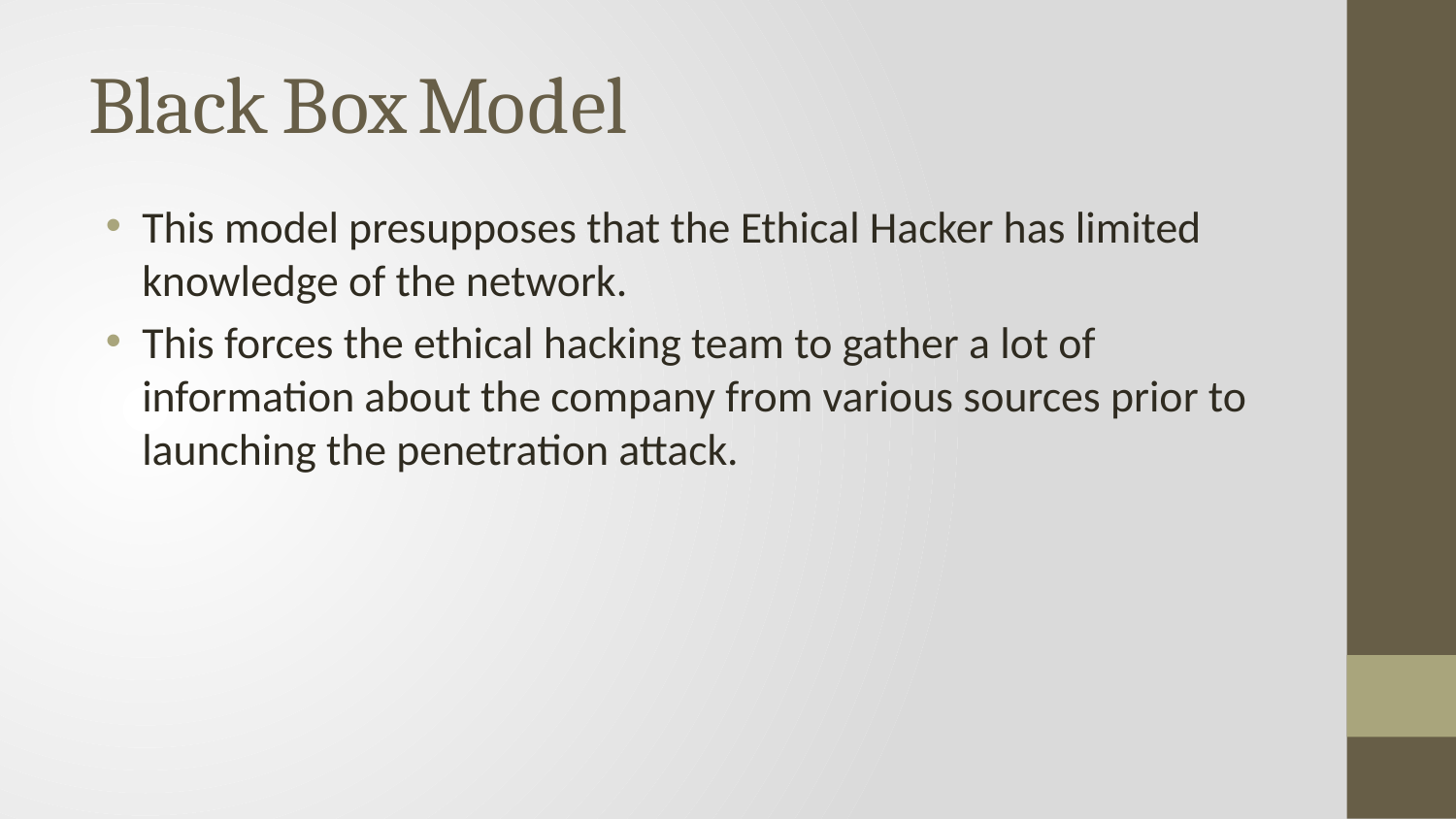

# Black Box Model
This model presupposes that the Ethical Hacker has limited knowledge of the network.
This forces the ethical hacking team to gather a lot of information about the company from various sources prior to launching the penetration attack.